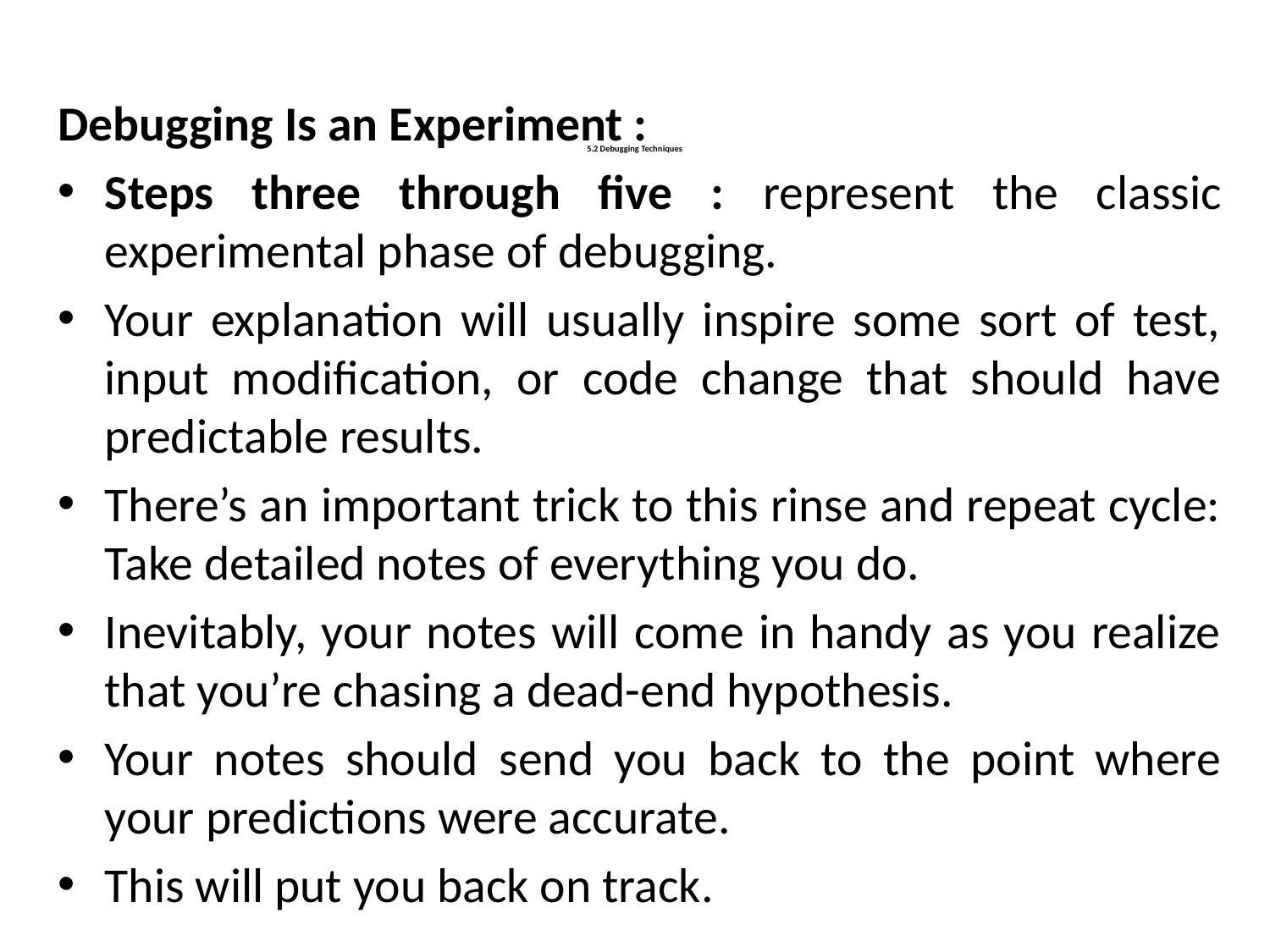

Debugging Is an Experiment :
Steps three through five : represent the classic experimental phase of debugging.
Your explanation will usually inspire some sort of test, input modification, or code change that should have predictable results.
There’s an important trick to this rinse and repeat cycle: Take detailed notes of everything you do.
Inevitably, your notes will come in handy as you realize that you’re chasing a dead-end hypothesis.
Your notes should send you back to the point where your predictions were accurate.
This will put you back on track.
# 5.2 Debugging Techniques